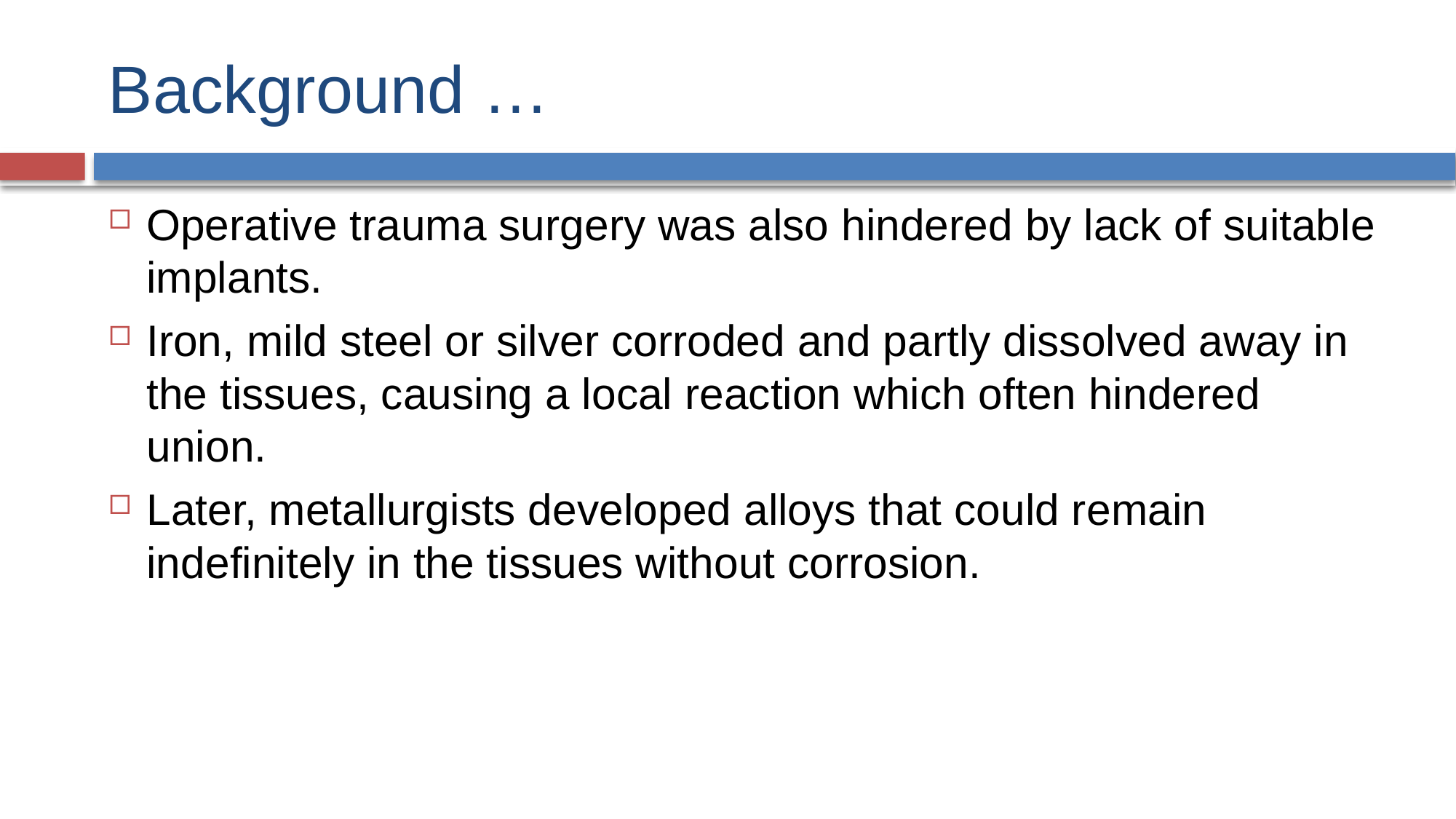

# Background …
Operative trauma surgery was also hindered by lack of suitable implants.
Iron, mild steel or silver corroded and partly dissolved away in the tissues, causing a local reaction which often hindered union.
Later, metallurgists developed alloys that could remain indefinitely in the tissues without corrosion.